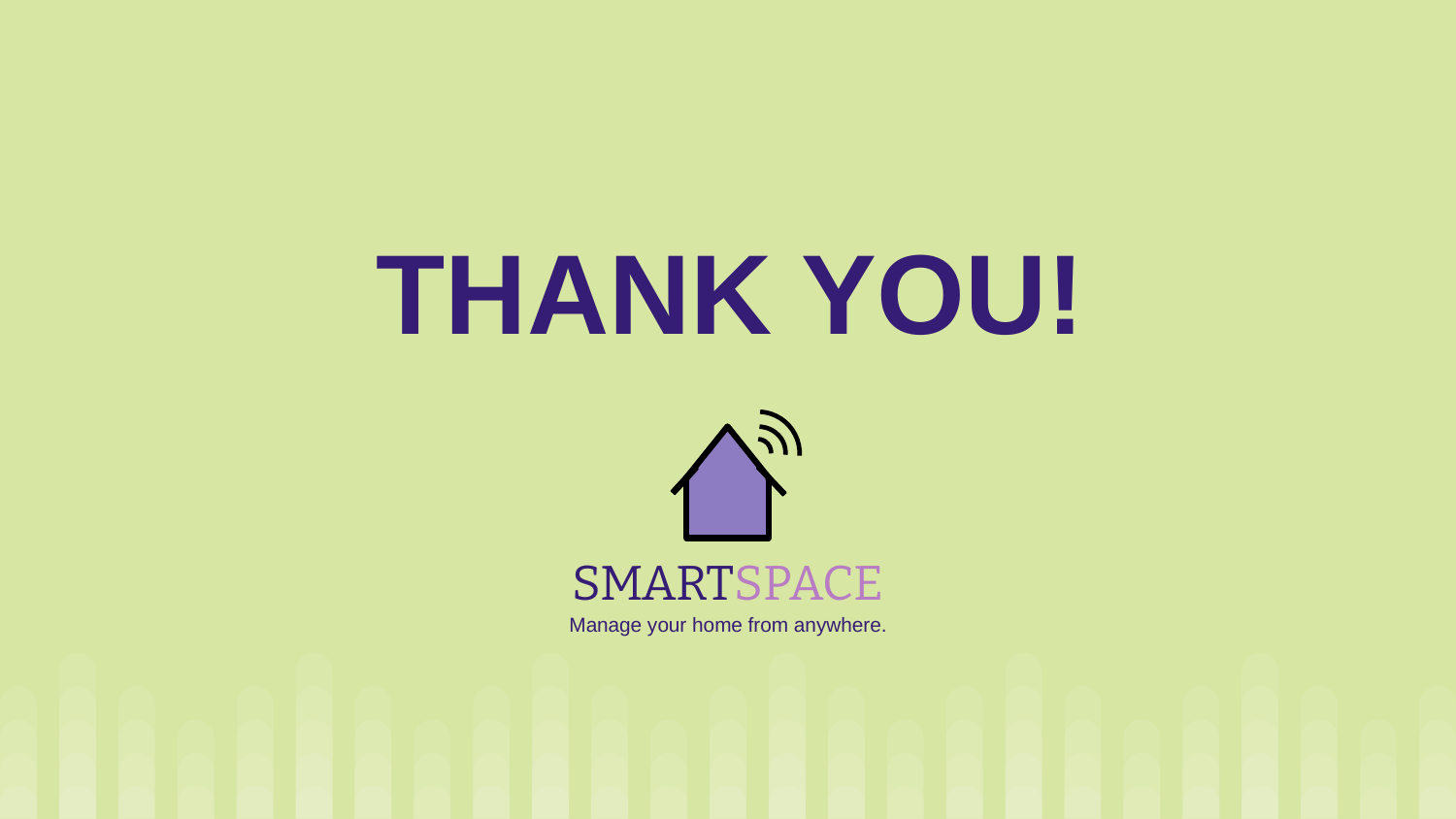

# THANK YOU!

SMARTSPACE
Manage your home from anywhere.